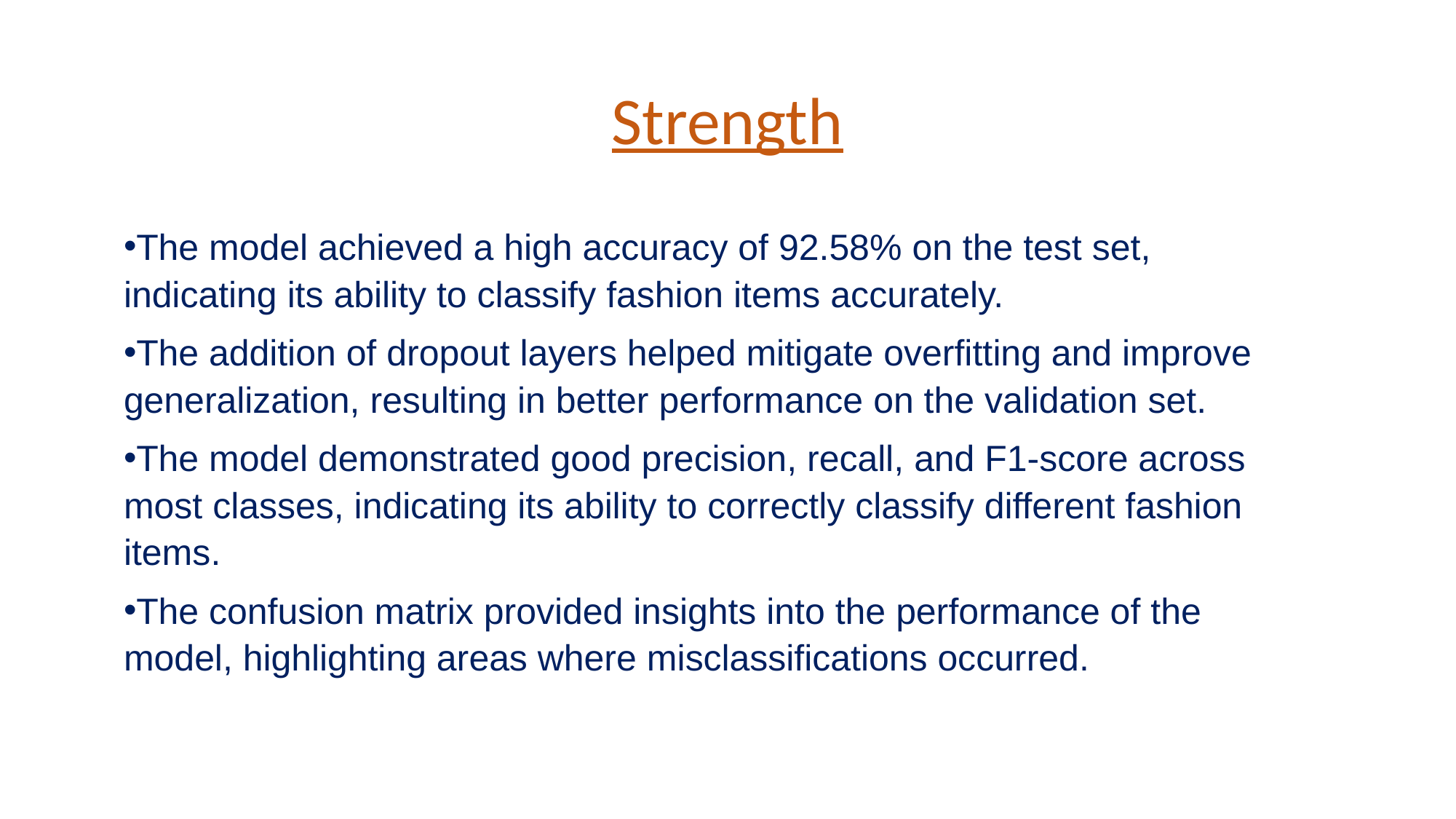

# Strength
The model achieved a high accuracy of 92.58% on the test set, indicating its ability to classify fashion items accurately.
The addition of dropout layers helped mitigate overfitting and improve generalization, resulting in better performance on the validation set.
The model demonstrated good precision, recall, and F1-score across most classes, indicating its ability to correctly classify different fashion items.
The confusion matrix provided insights into the performance of the model, highlighting areas where misclassifications occurred.